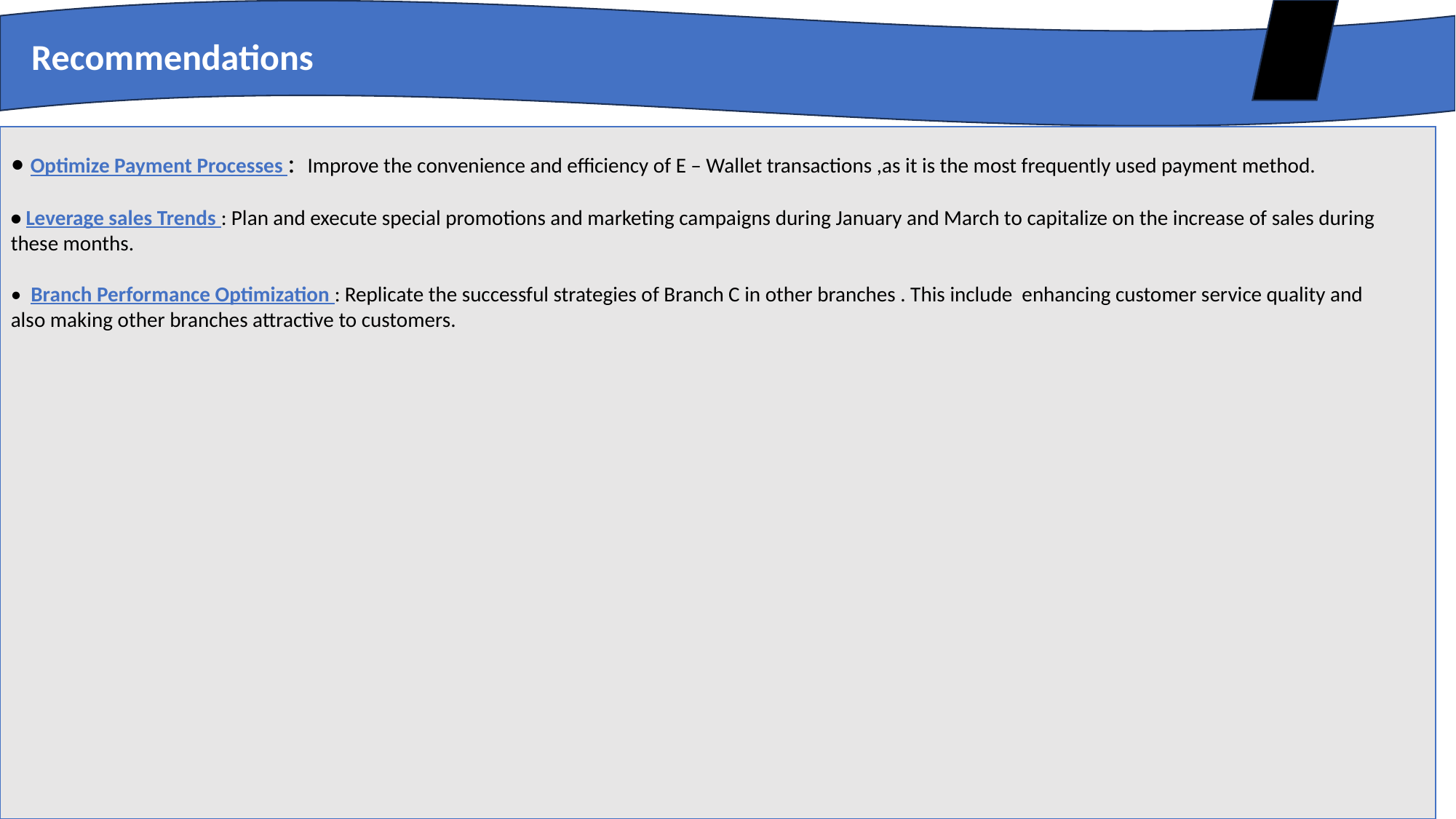

Recommendations

• Optimize Payment Processes :  Improve the convenience and efficiency of E – Wallet transactions ,as it is the most frequently used payment method.

• Leverage sales Trends : Plan and execute special promotions and marketing campaigns during January and March to capitalize on the increase of sales during these months.

•  Branch Performance Optimization : Replicate the successful strategies of Branch C in other branches . This include  enhancing customer service quality and also making other branches attractive to customers.